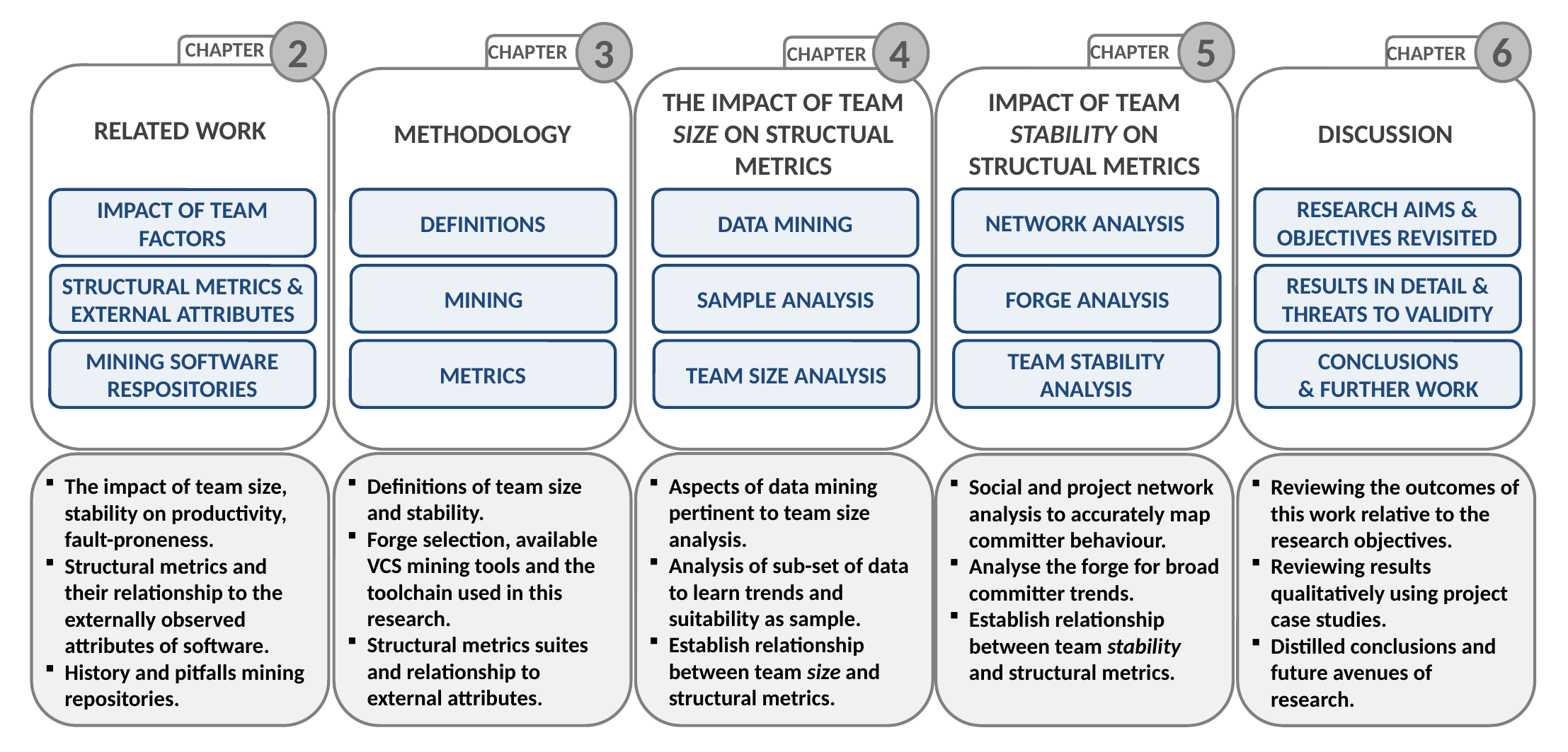

6
5
2
3
4

CHAPTER
CHAPTER

CHAPTER

CHAPTER

CHAPTER

RELATED WORK
IMPACT OF TEAM STABILITY ON STRUCTUAL METRICS

DISCUSSION

METHODOLOGY
THE IMPACT OF TEAM SIZE ON STRUCTUAL METRICS
NETWORK ANALYSIS
RESEARCH AIMS & OBJECTIVES REVISITED
DEFINITIONS
DATA MINING
IMPACT OF TEAM FACTORS
FORGE ANALYSIS
MINING
SAMPLE ANALYSIS
RESULTS IN DETAIL & THREATS TO VALIDITY
STRUCTURAL METRICS & EXTERNAL ATTRIBUTES
MINING SOFTWARE RESPOSITORIES
METRICS
TEAM SIZE ANALYSIS
TEAM STABILITY
ANALYSIS
CONCLUSIONS
& FURTHER WORK
Definitions of team size and stability.
Forge selection, available VCS mining tools and the toolchain used in this research.
Structural metrics suites and relationship to external attributes.
Aspects of data mining pertinent to team size analysis.
Analysis of sub-set of data to learn trends and suitability as sample.
Establish relationship between team size and structural metrics.
The impact of team size, stability on productivity, fault-proneness.
Structural metrics and their relationship to the externally observed attributes of software.
History and pitfalls mining repositories.
Social and project network analysis to accurately map committer behaviour.
Analyse the forge for broad committer trends.
Establish relationship between team stability and structural metrics.
Reviewing the outcomes of this work relative to the research objectives.
Reviewing results qualitatively using project case studies.
Distilled conclusions and future avenues of research.